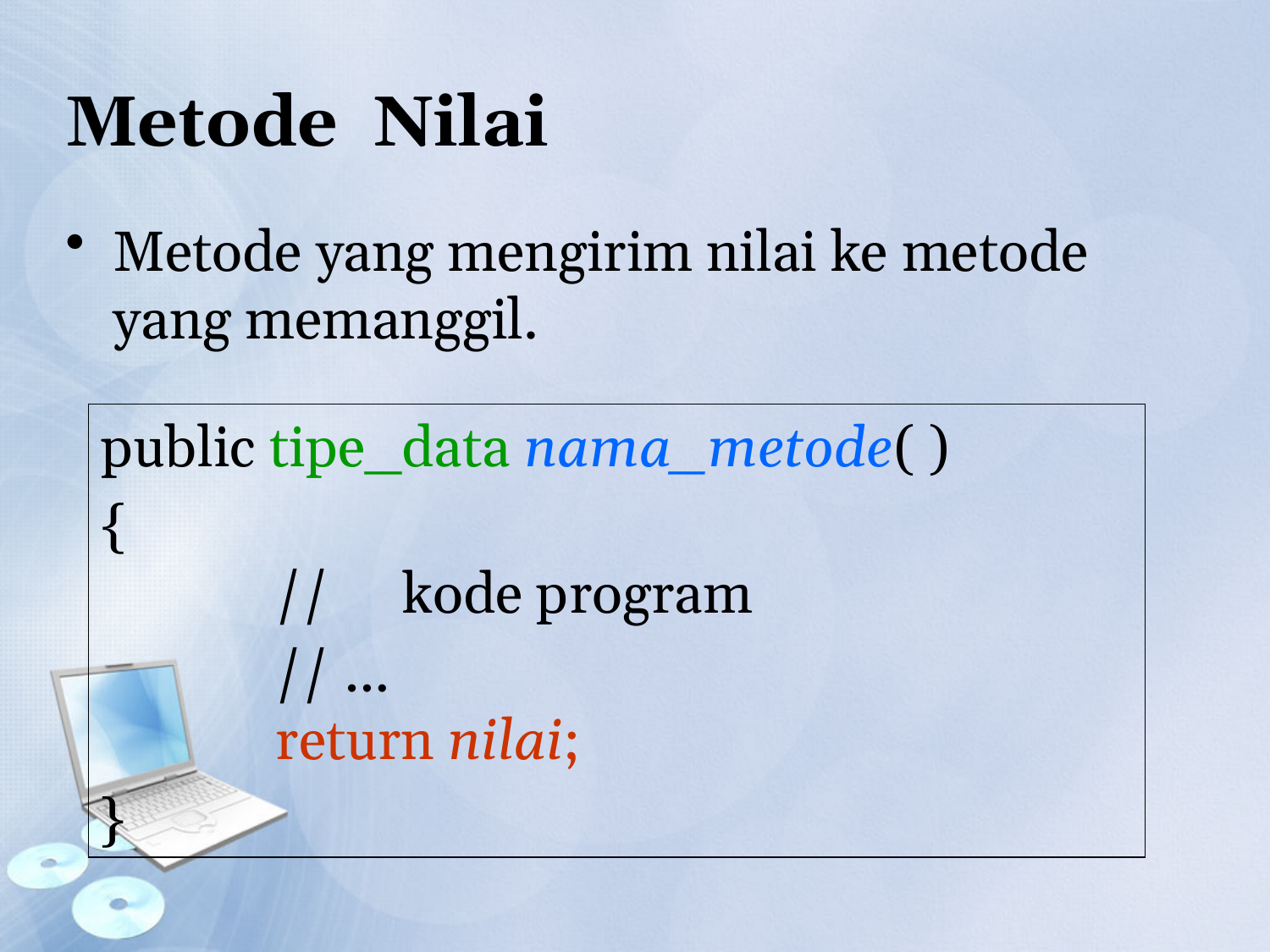

# Metode  Nilai
Metode yang mengirim nilai ke metode yang memanggil.

public tipe_data nama_metode( )
{
	//	kode program
		// …
	return nilai;
}